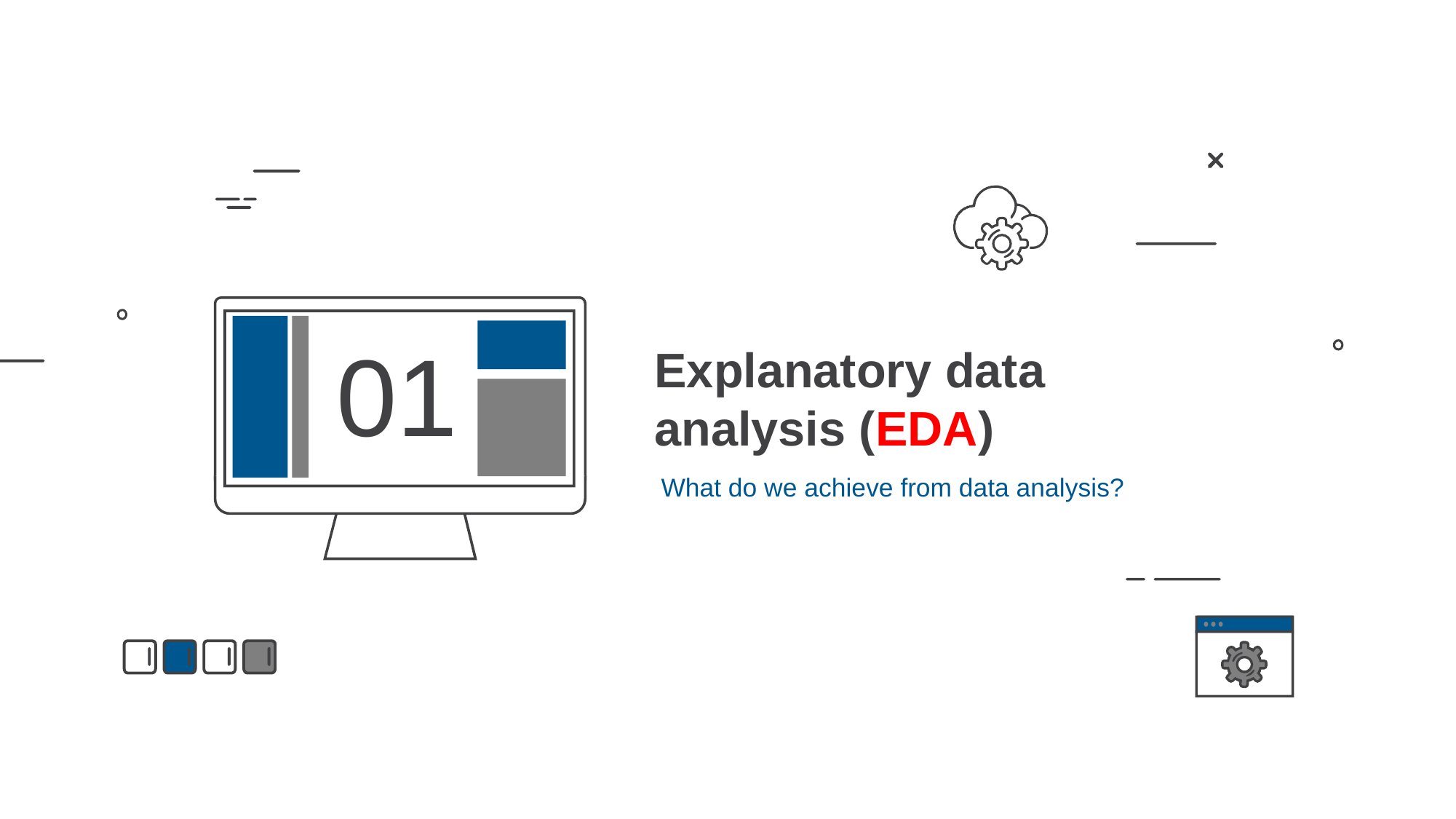

01

Explanatory data analysis (EDA)

What do we achieve from data analysis?